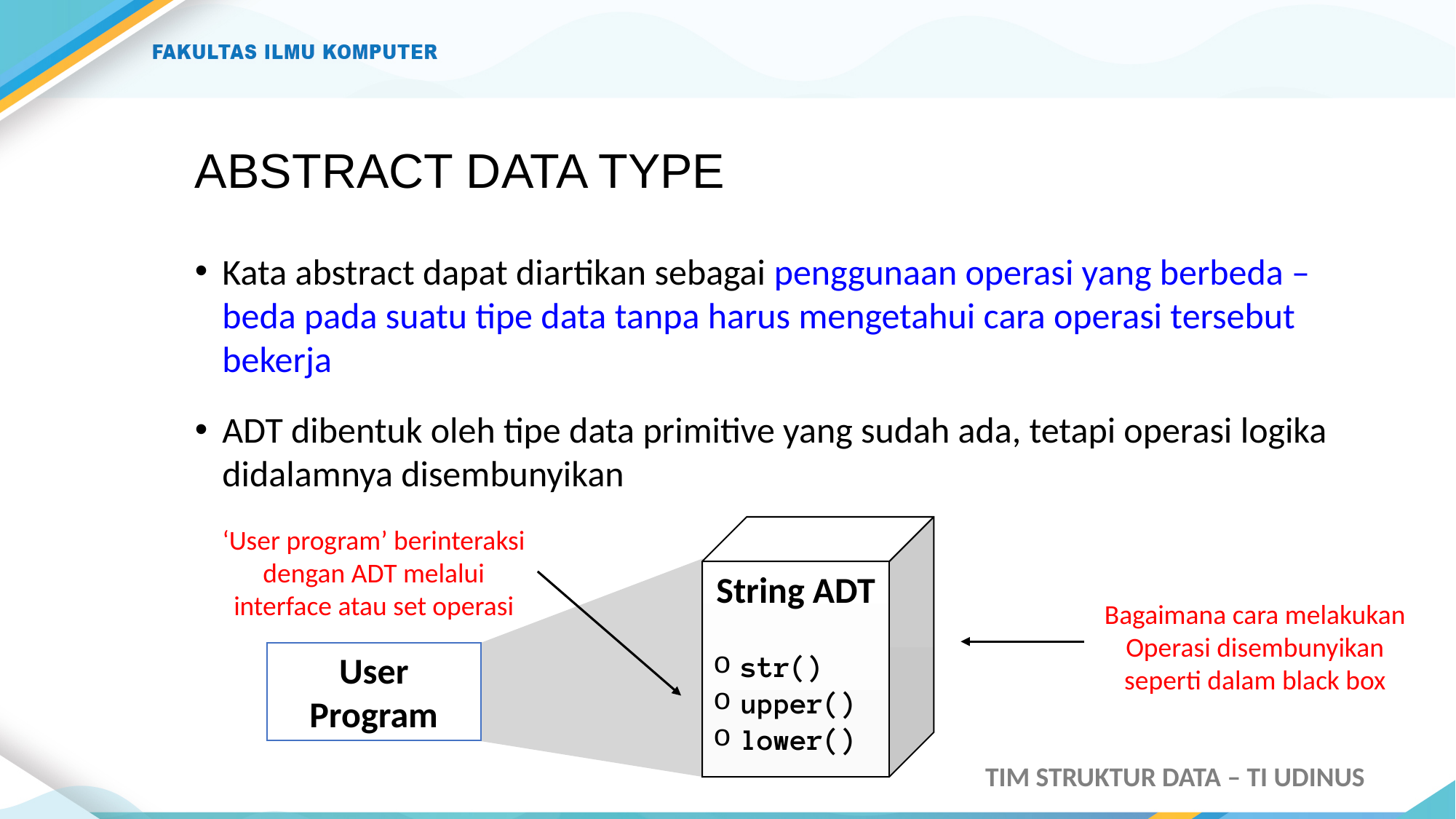

# ABSTRACT DATA TYPE
Kata abstract dapat diartikan sebagai penggunaan operasi yang berbeda – beda pada suatu tipe data tanpa harus mengetahui cara operasi tersebut bekerja
ADT dibentuk oleh tipe data primitive yang sudah ada, tetapi operasi logika didalamnya disembunyikan

‘User program’ berinteraksi dengan ADT melalui interface atau set operasi
String ADT

str()
upper()
lower()

Bagaimana cara melakukan
Operasi disembunyikan seperti dalam black box
User Program